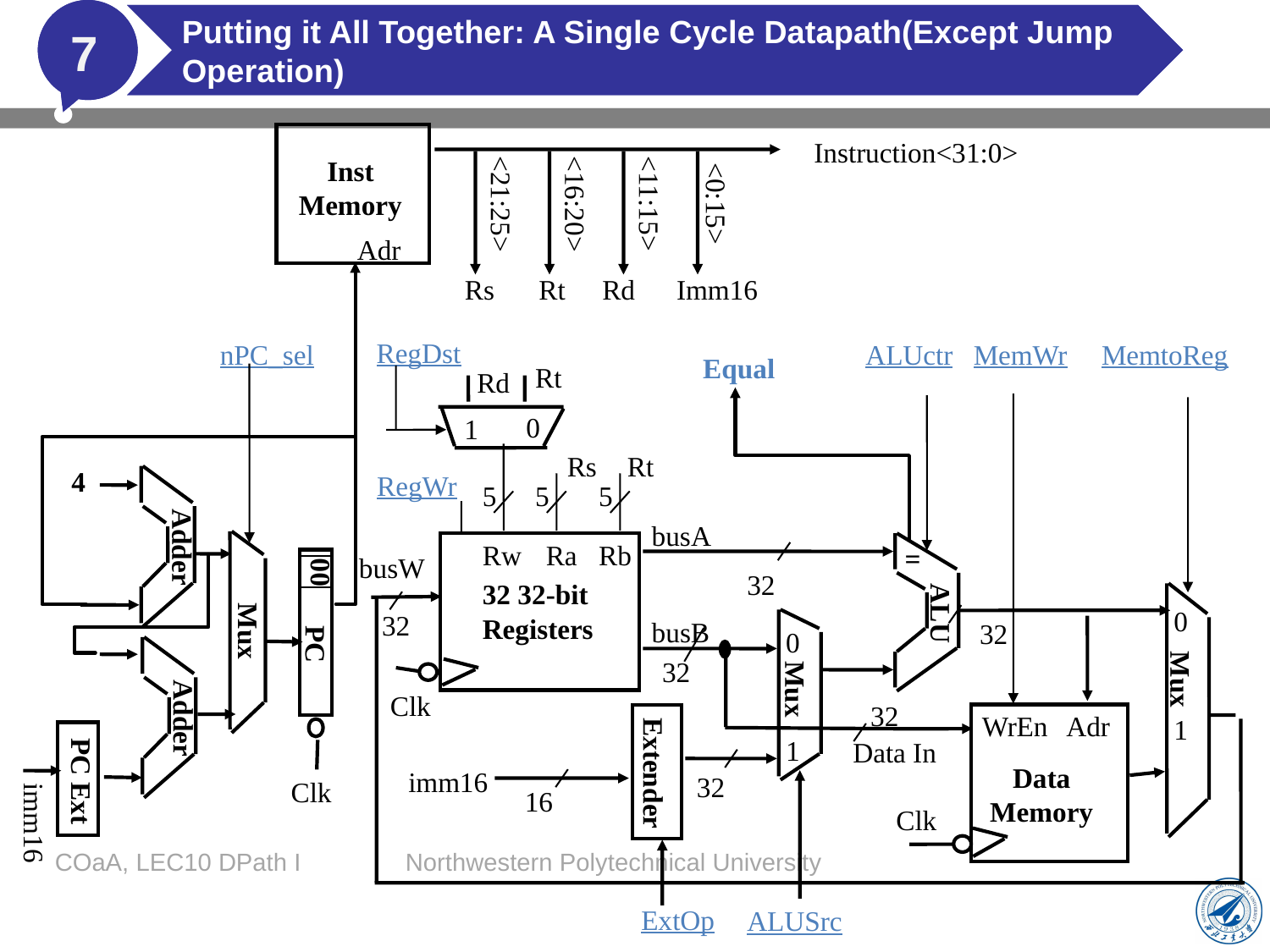

# Putting it All Together: A Single Cycle Datapath(Except Jump Operation)
7

Inst
Memory
Adr
Instruction<31:0>

<21:25>
<16:20>
<11:15>
<0:15>

Rs
Rt
Rd
Imm16
RegDst
nPC_sel
ALUctr
MemWr
MemtoReg
Equal
Rt
Rd

0
1

Rs
Rt

4
RegWr

Adder
5
5
5

busA

Mux

Rw
Ra
Rb

=

busW
00

32
32 32-bit
Registers

ALU

0
32

busB

32

0
PC

Adder

32

Mux

Mux

Clk
32
WrEn
Adr

1

1

Data In

Extender
Data
Memory
imm16
PC Ext

32
Clk

16

Clk
imm16

COaA, LEC10 DPath I
Northwestern Polytechnical University
31

ExtOp
ALUSrc